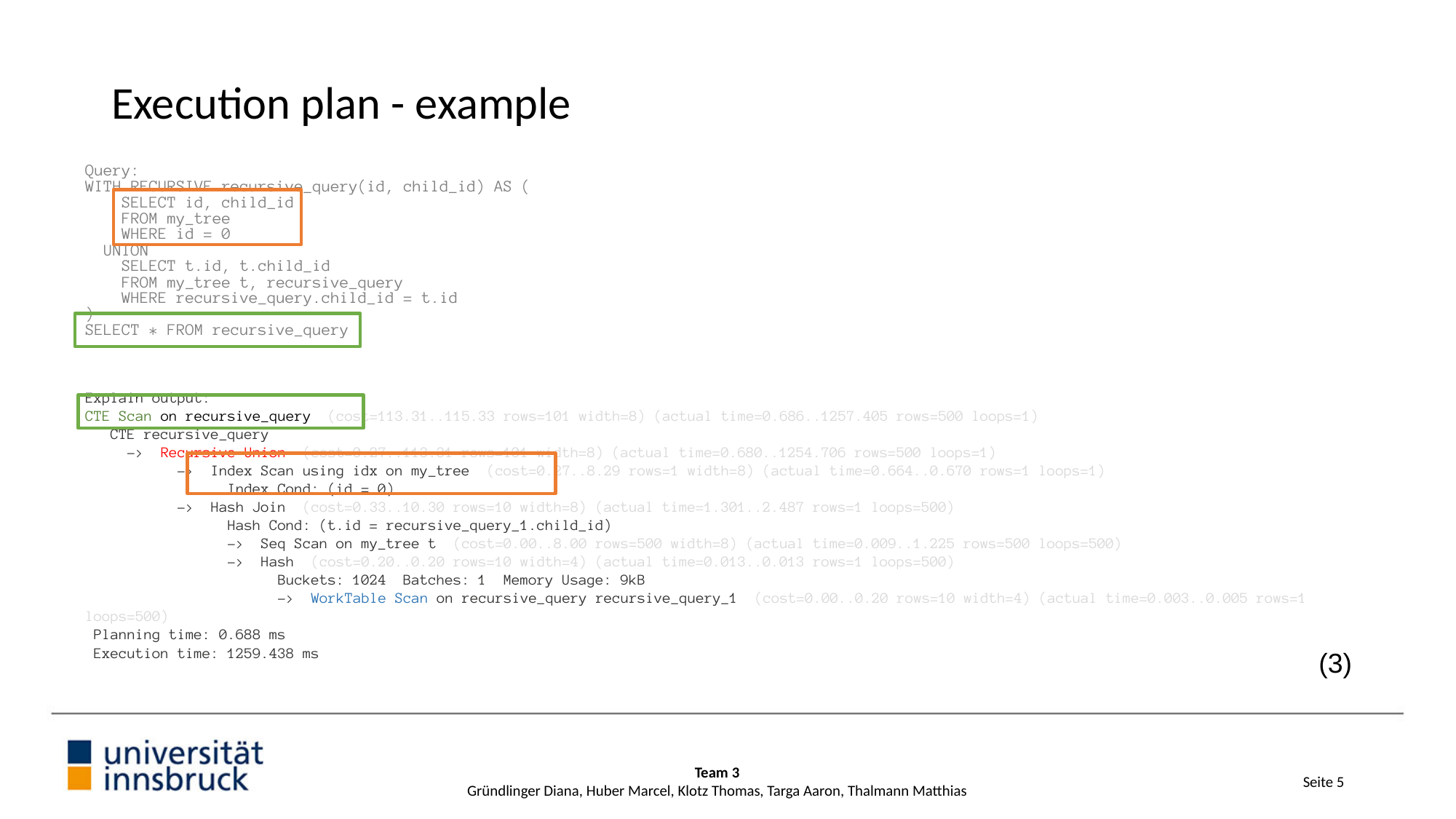

Execution plan - example
Query:
WITH RECURSIVE recursive_query(id, child_id) AS (
    SELECT id, child_id
    FROM my_tree
    WHERE id = 0
  UNION
    SELECT t.id, t.child_id
    FROM my_tree t, recursive_query
    WHERE recursive_query.child_id = t.id
)
SELECT * FROM recursive_query

Explain output:
CTE Scan on recursive_query  (cost=113.31..115.33 rows=101 width=8) (actual time=0.686..1257.405 rows=500 loops=1)
   CTE recursive_query
     ->  Recursive Union  (cost=0.27..113.31 rows=101 width=8) (actual time=0.680..1254.706 rows=500 loops=1)
           ->  Index Scan using idx on my_tree  (cost=0.27..8.29 rows=1 width=8) (actual time=0.664..0.670 rows=1 loops=1)
                 Index Cond: (id = 0)
           ->  Hash Join  (cost=0.33..10.30 rows=10 width=8) (actual time=1.301..2.487 rows=1 loops=500)
                 Hash Cond: (t.id = recursive_query_1.child_id)
                 ->  Seq Scan on my_tree t  (cost=0.00..8.00 rows=500 width=8) (actual time=0.009..1.225 rows=500 loops=500)
                 ->  Hash  (cost=0.20..0.20 rows=10 width=4) (actual time=0.013..0.013 rows=1 loops=500)
                       Buckets: 1024  Batches: 1  Memory Usage: 9kB
                       ->  WorkTable Scan on recursive_query recursive_query_1  (cost=0.00..0.20 rows=10 width=4) (actual time=0.003..0.005 rows=1 loops=500)
 Planning time: 0.688 ms
 Execution time: 1259.438 ms

(3)
Team 3
Gründlinger Diana, Huber Marcel, Klotz Thomas, Targa Aaron, Thalmann Matthias
Seite 5